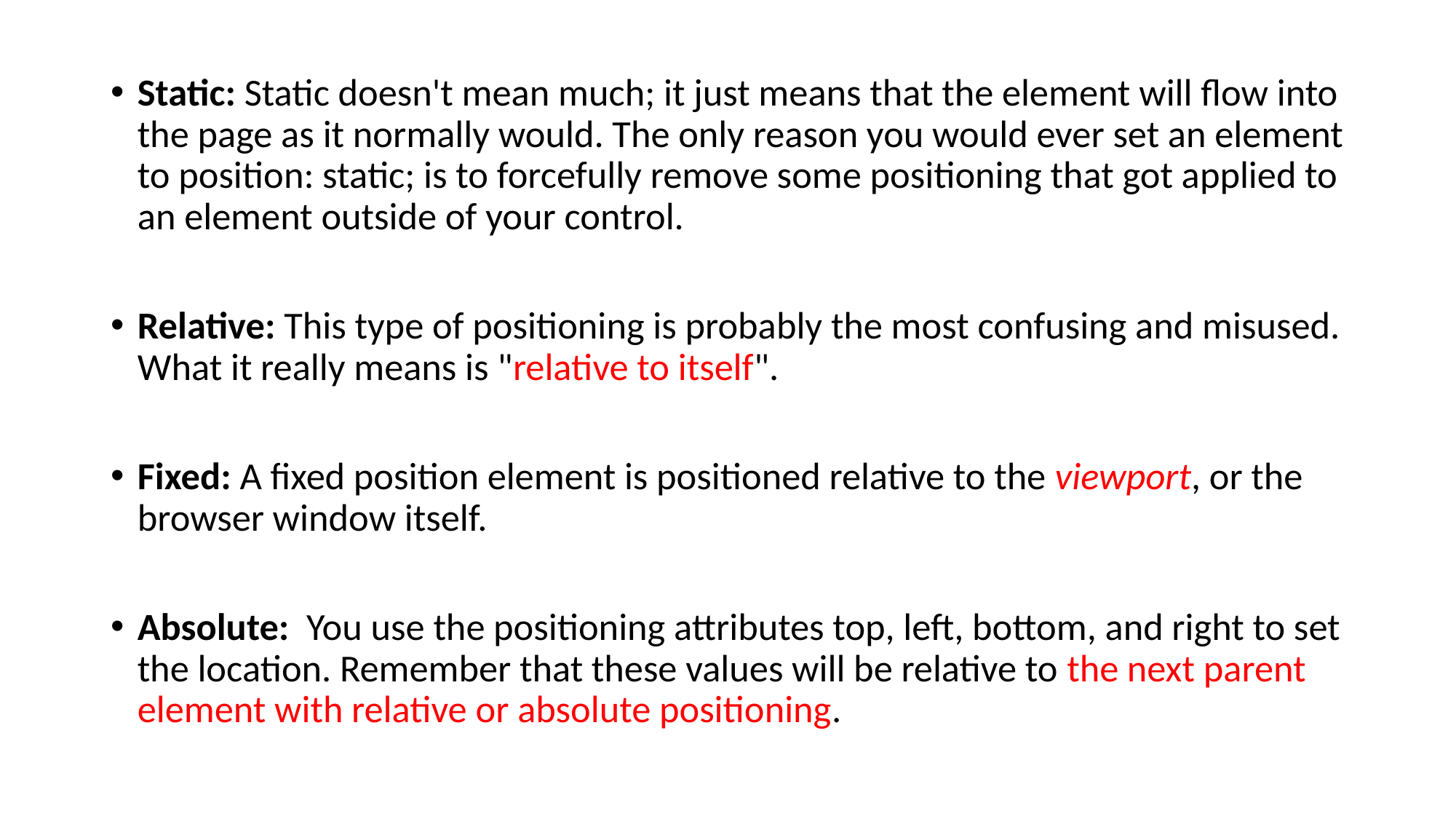

Static: Static doesn't mean much; it just means that the element will flow into the page as it normally would. The only reason you would ever set an element to position: static; is to forcefully remove some positioning that got applied to an element outside of your control.

Relative: This type of positioning is probably the most confusing and misused. What it really means is "relative to itself".

Fixed: A fixed position element is positioned relative to the viewport, or the browser window itself.

Absolute:  You use the positioning attributes top, left, bottom, and right to set the location. Remember that these values will be relative to the next parent element with relative or absolute positioning.